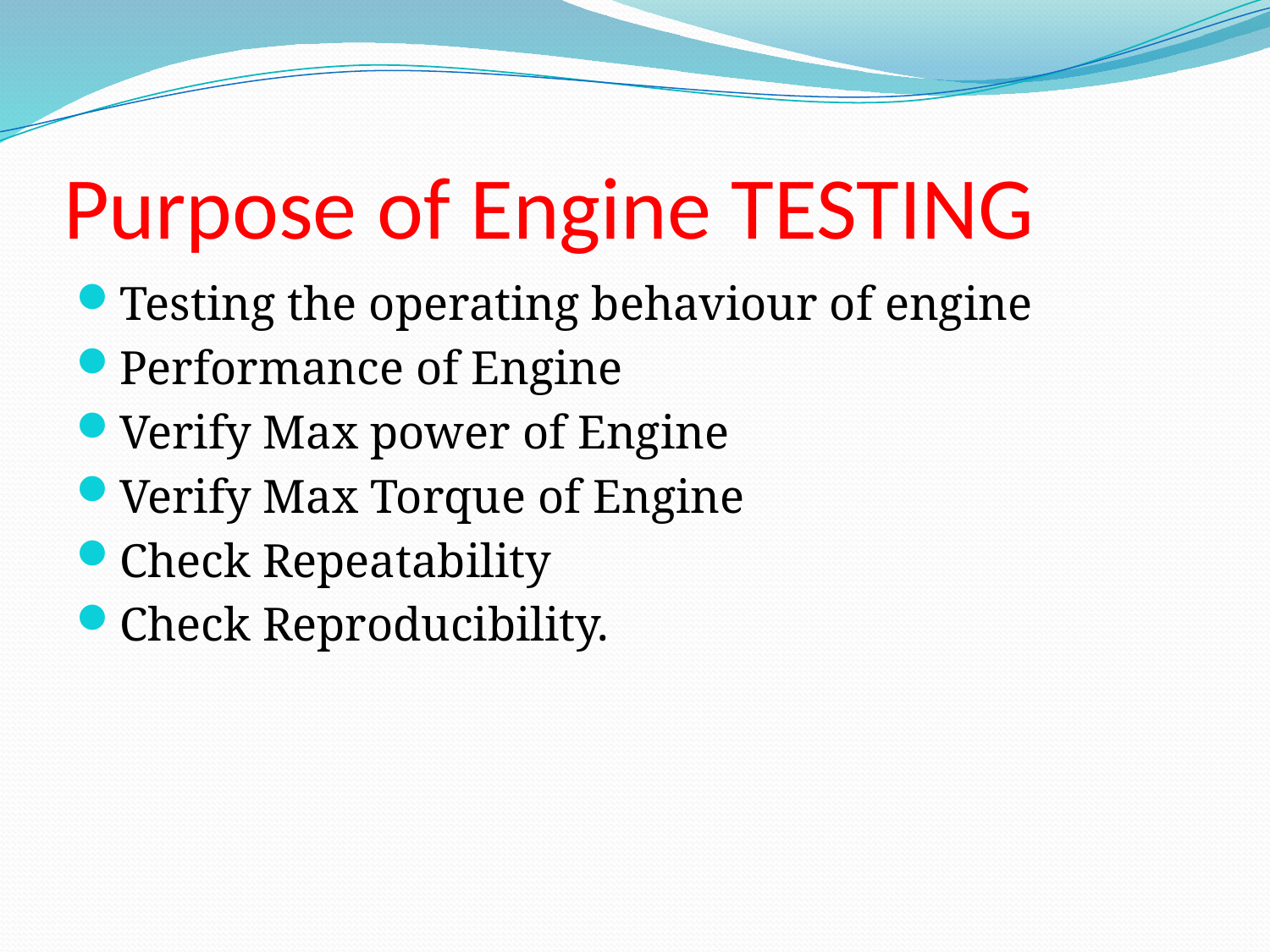

# Purpose of Engine TESTING
Testing the operating behaviour of engine
Performance of Engine
Verify Max power of Engine
Verify Max Torque of Engine
Check Repeatability
Check Reproducibility.